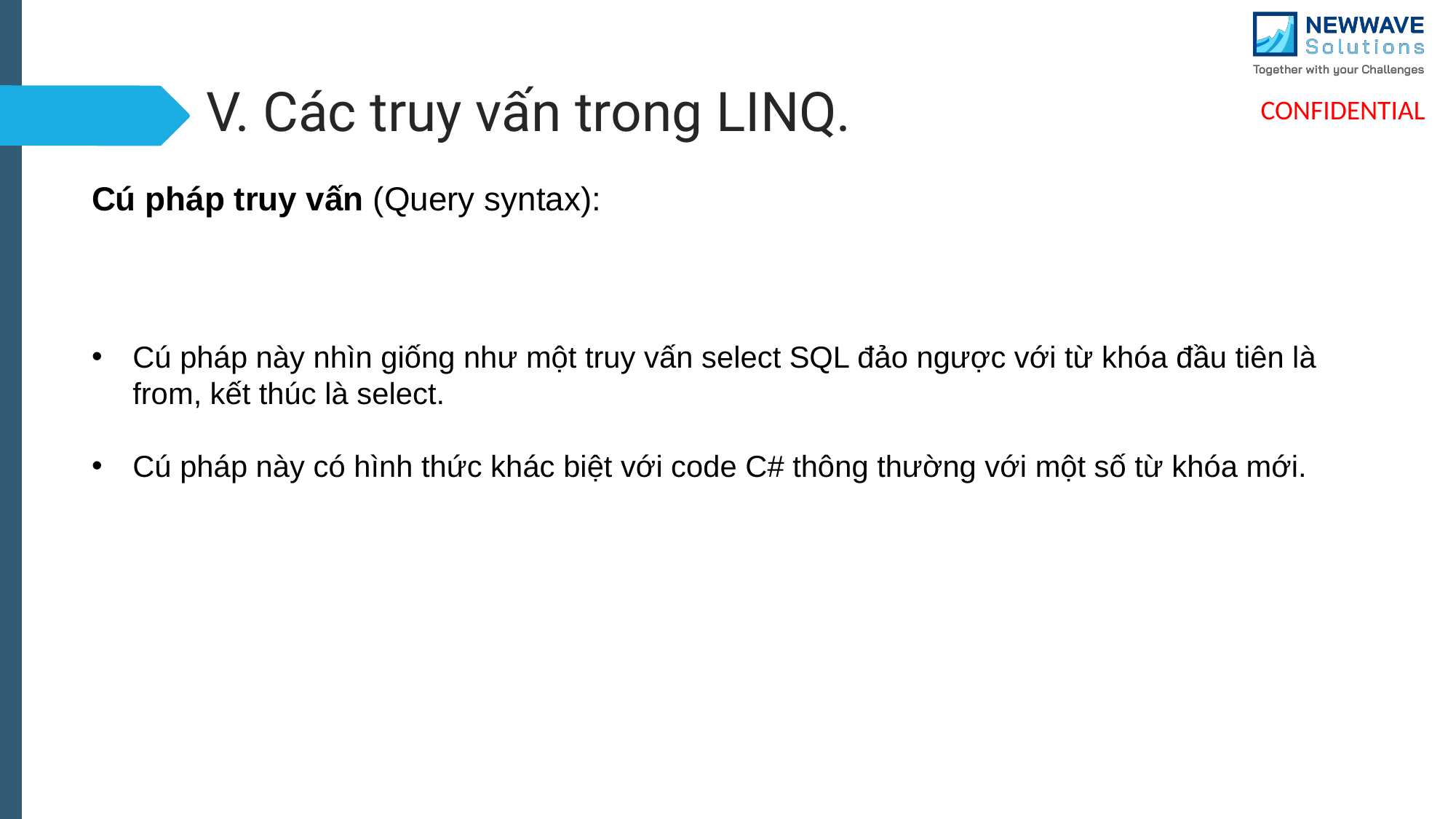

# V. Các truy vấn trong LINQ.
Cú pháp truy vấn (Query syntax):

Cú pháp này nhìn giống như một truy vấn select SQL đảo ngược với từ khóa đầu tiên là from, kết thúc là select.

Cú pháp này có hình thức khác biệt với code C# thông thường với một số từ khóa mới.